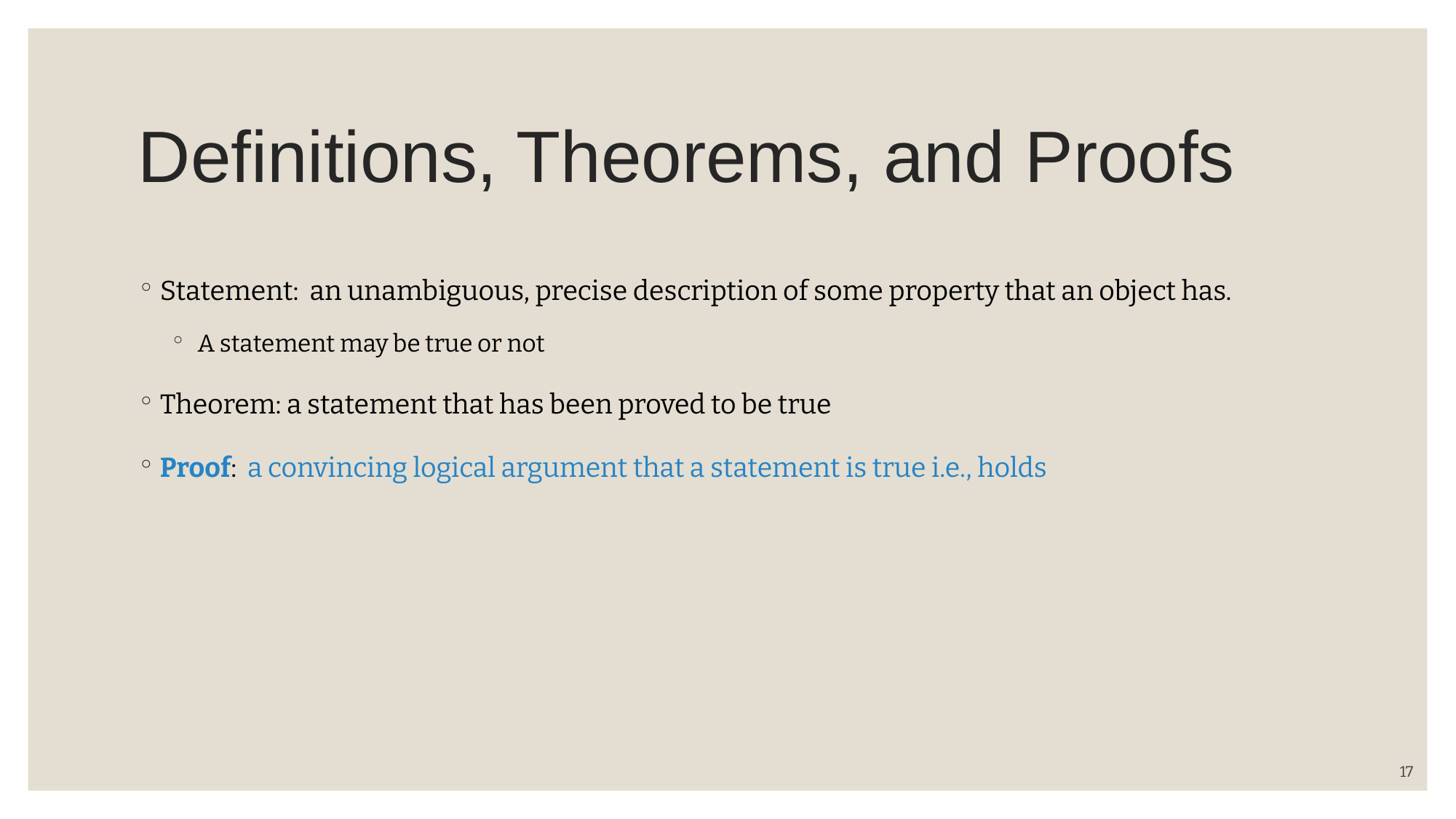

# Definitions, Theorems, and Proofs
Statement:  an unambiguous, precise description of some property that an object has.
 A statement may be true or not
Theorem: a statement that has been proved to be true
Proof:  a convincing logical argument that a statement is true i.e., holds

17